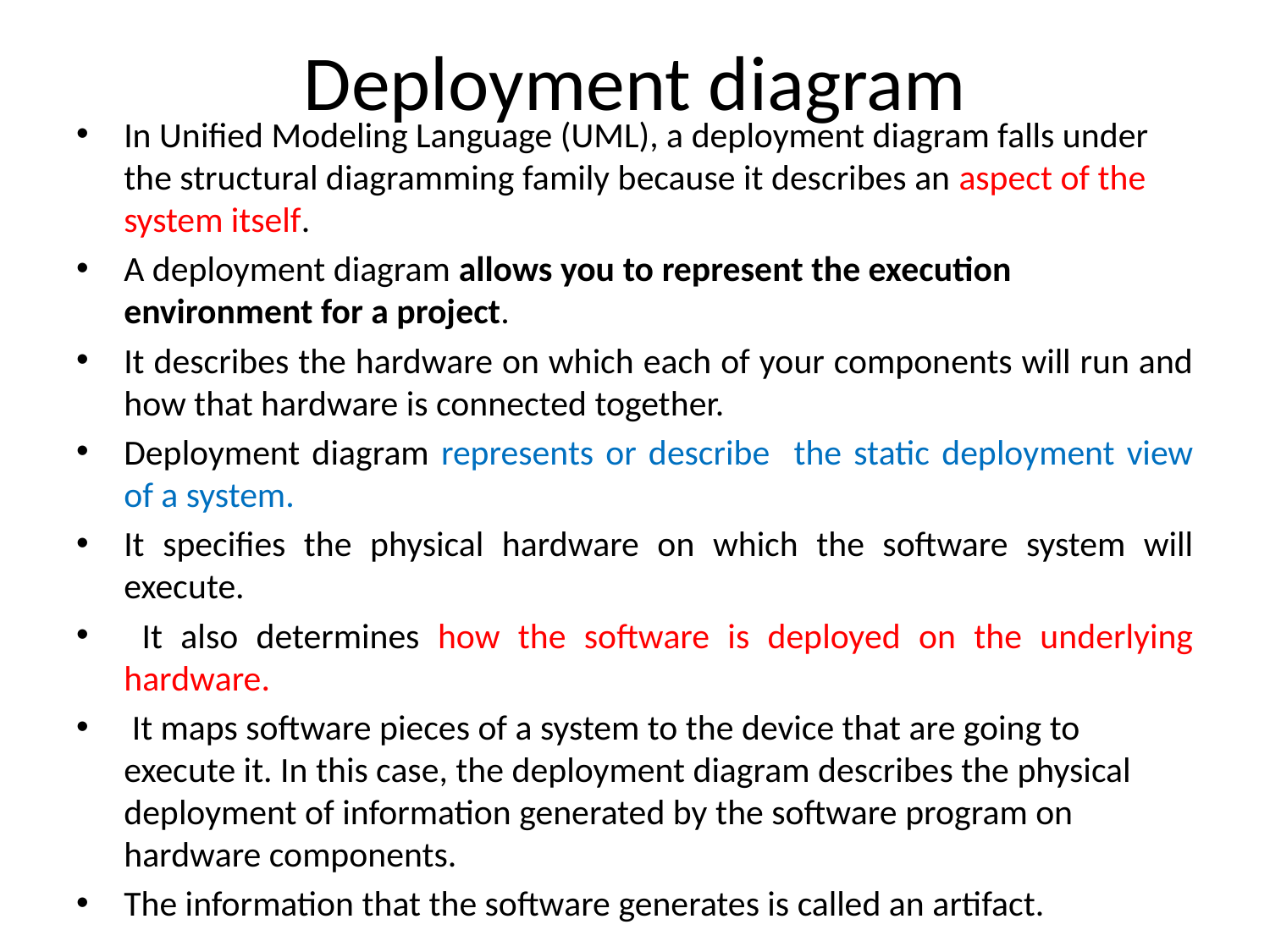

# Deployment diagram
In Unified Modeling Language (UML), a deployment diagram falls under the structural diagramming family because it describes an aspect of the system itself.
A deployment diagram allows you to represent the execution environment for a project.
It describes the hardware on which each of your components will run and how that hardware is connected together.
Deployment diagram represents or describe  the static deployment view of a system.
It specifies the physical hardware on which the software system will execute.
 It also determines how the software is deployed on the underlying hardware.
 It maps software pieces of a system to the device that are going to execute it. In this case, the deployment diagram describes the physical deployment of information generated by the software program on hardware components.
The information that the software generates is called an artifact.